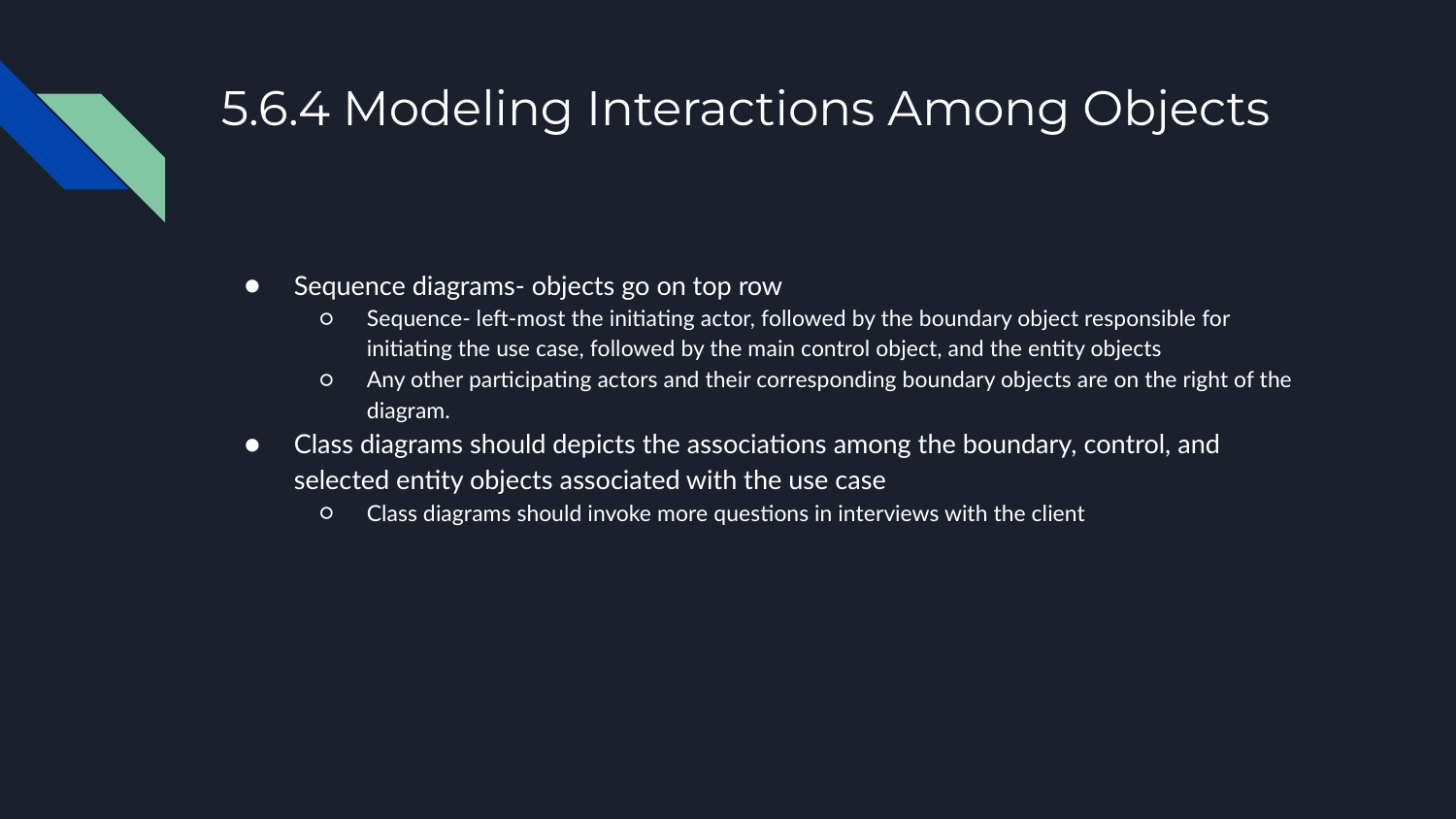

# 5.6.4 Modeling Interactions Among Objects
Sequence diagrams- objects go on top row
Sequence- left-most the initiating actor, followed by the boundary object responsible for initiating the use case, followed by the main control object, and the entity objects
Any other participating actors and their corresponding boundary objects are on the right of the diagram.
Class diagrams should depicts the associations among the boundary, control, and selected entity objects associated with the use case
Class diagrams should invoke more questions in interviews with the client